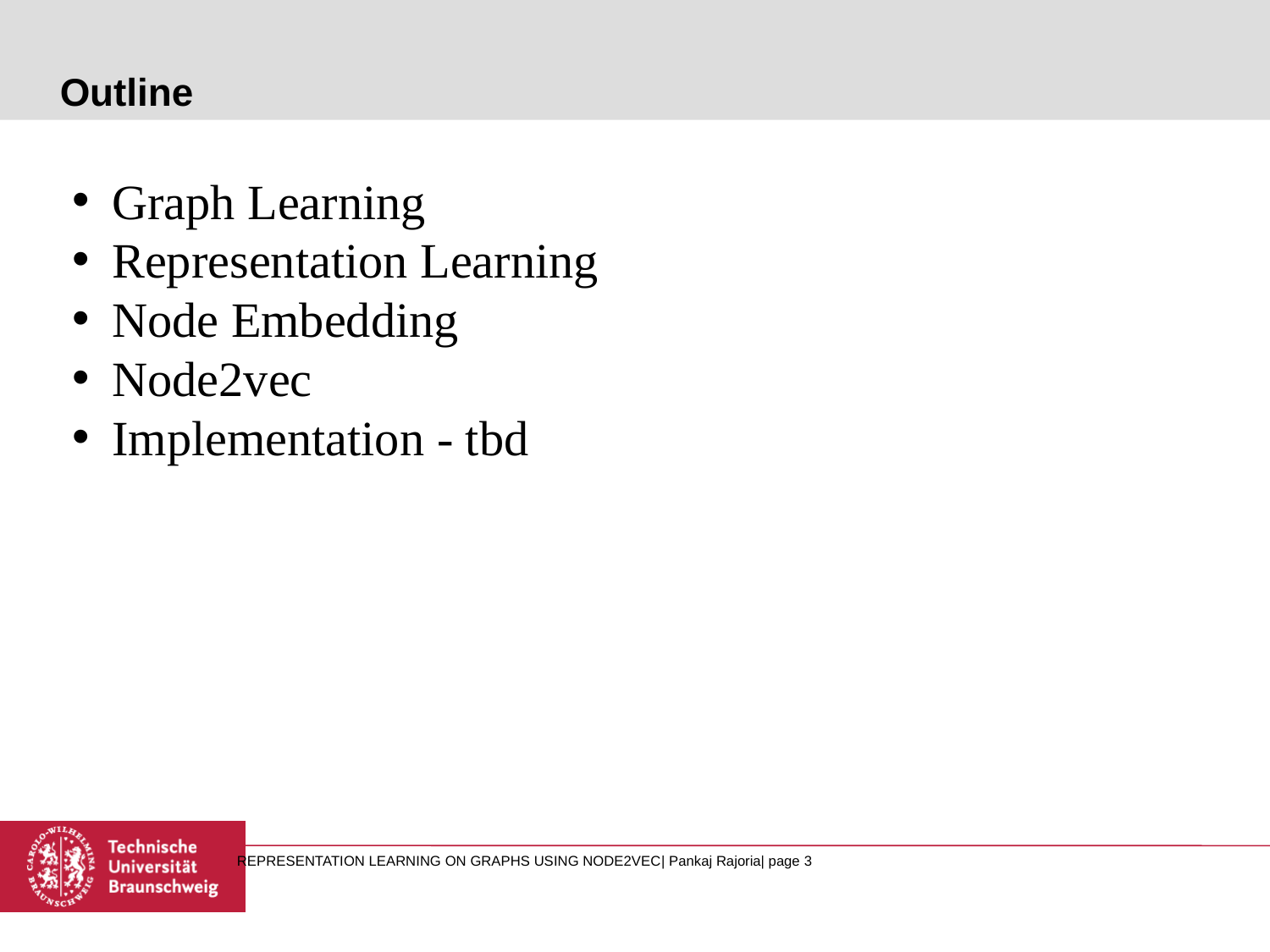

# Outline
Graph Learning
Representation Learning
Node Embedding
Node2vec
Implementation - tbd